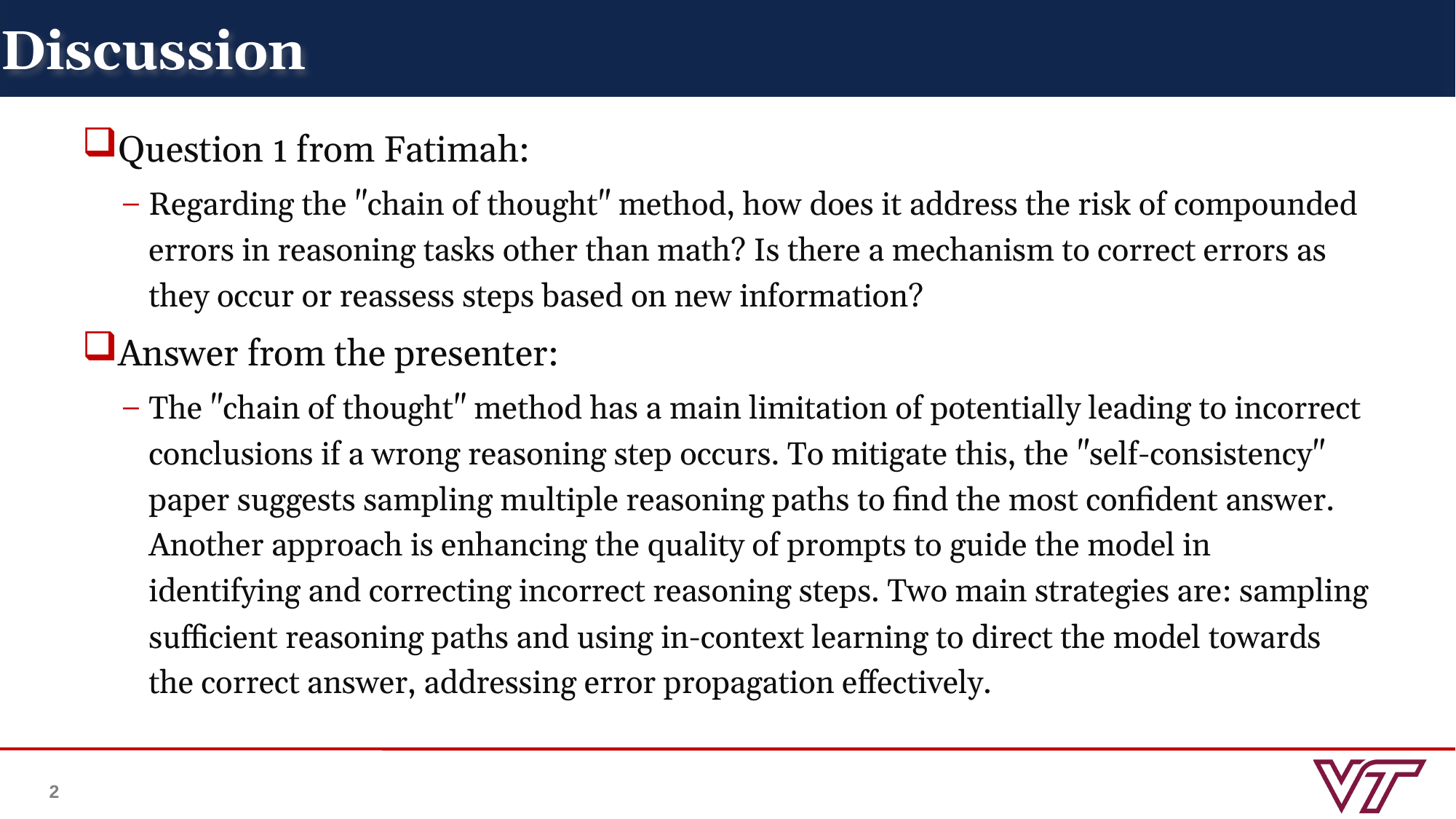

# Discussion
Question 1 from Fatimah:
Regarding the "chain of thought" method, how does it address the risk of compounded errors in reasoning tasks other than math? Is there a mechanism to correct errors as they occur or reassess steps based on new information?
Answer from the presenter:
The "chain of thought" method has a main limitation of potentially leading to incorrect conclusions if a wrong reasoning step occurs. To mitigate this, the "self-consistency" paper suggests sampling multiple reasoning paths to find the most confident answer. Another approach is enhancing the quality of prompts to guide the model in identifying and correcting incorrect reasoning steps. Two main strategies are: sampling sufficient reasoning paths and using in-context learning to direct the model towards the correct answer, addressing error propagation effectively.
2